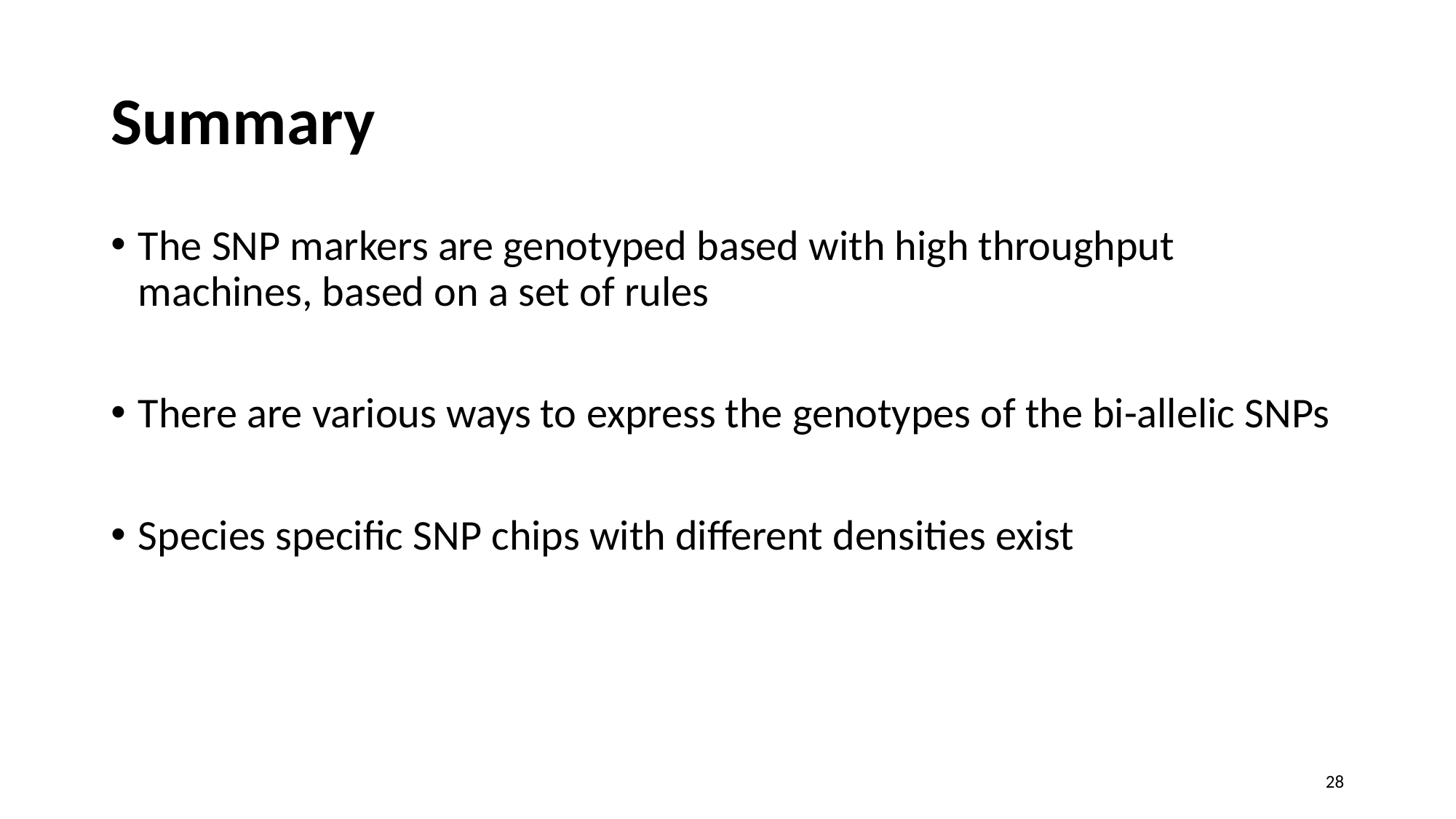

# Summary
The SNP markers are genotyped based with high throughput machines, based on a set of rules

There are various ways to express the genotypes of the bi-allelic SNPs

Species specific SNP chips with different densities exist

28